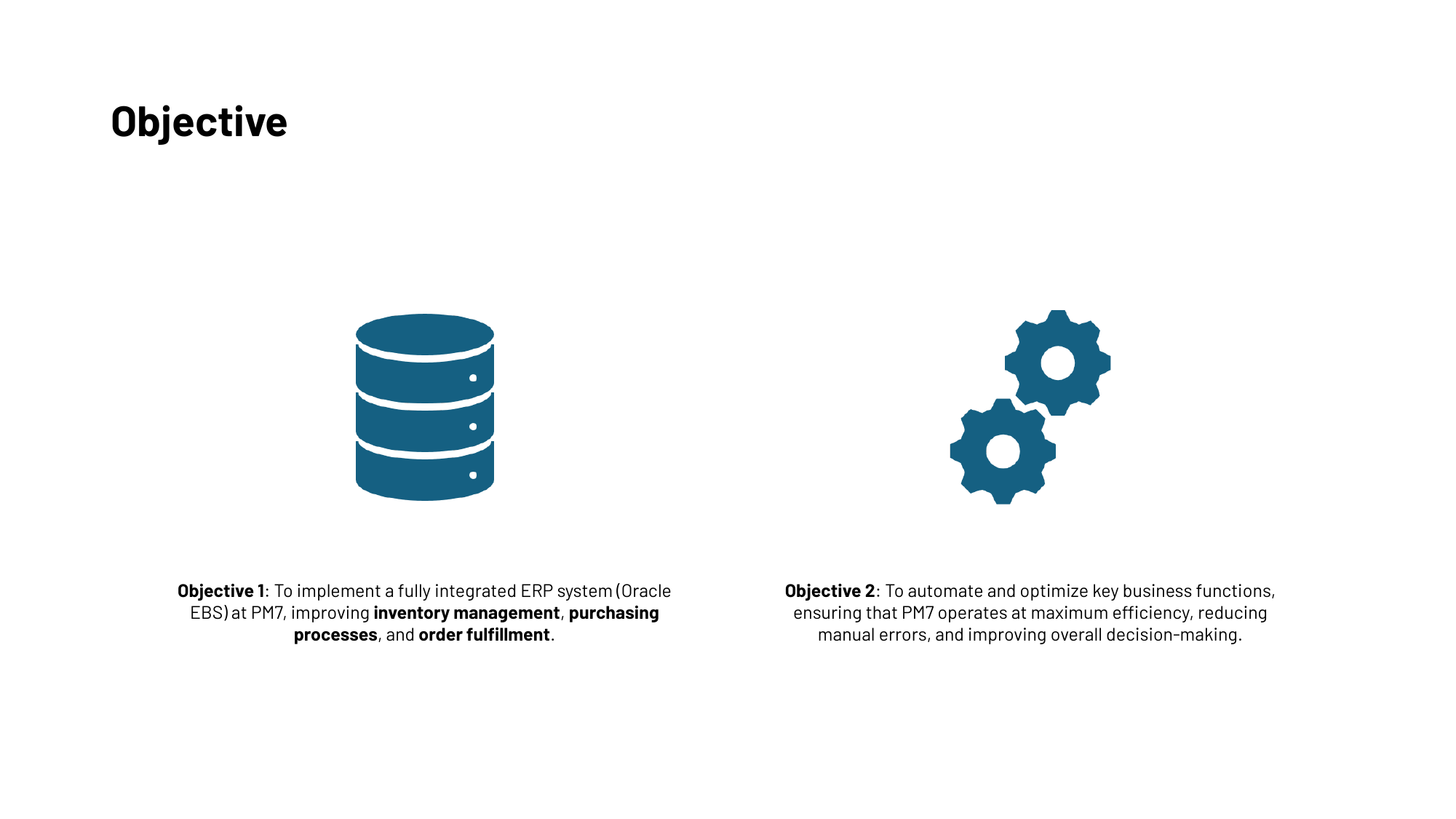

# Objective
Objective 1: To implement a fully integrated ERP system (Oracle EBS) at PM7, improving inventory management, purchasing processes, and order fulfillment.
Objective 2: To automate and optimize key business functions, ensuring that PM7 operates at maximum efficiency, reducing manual errors, and improving overall decision-making.